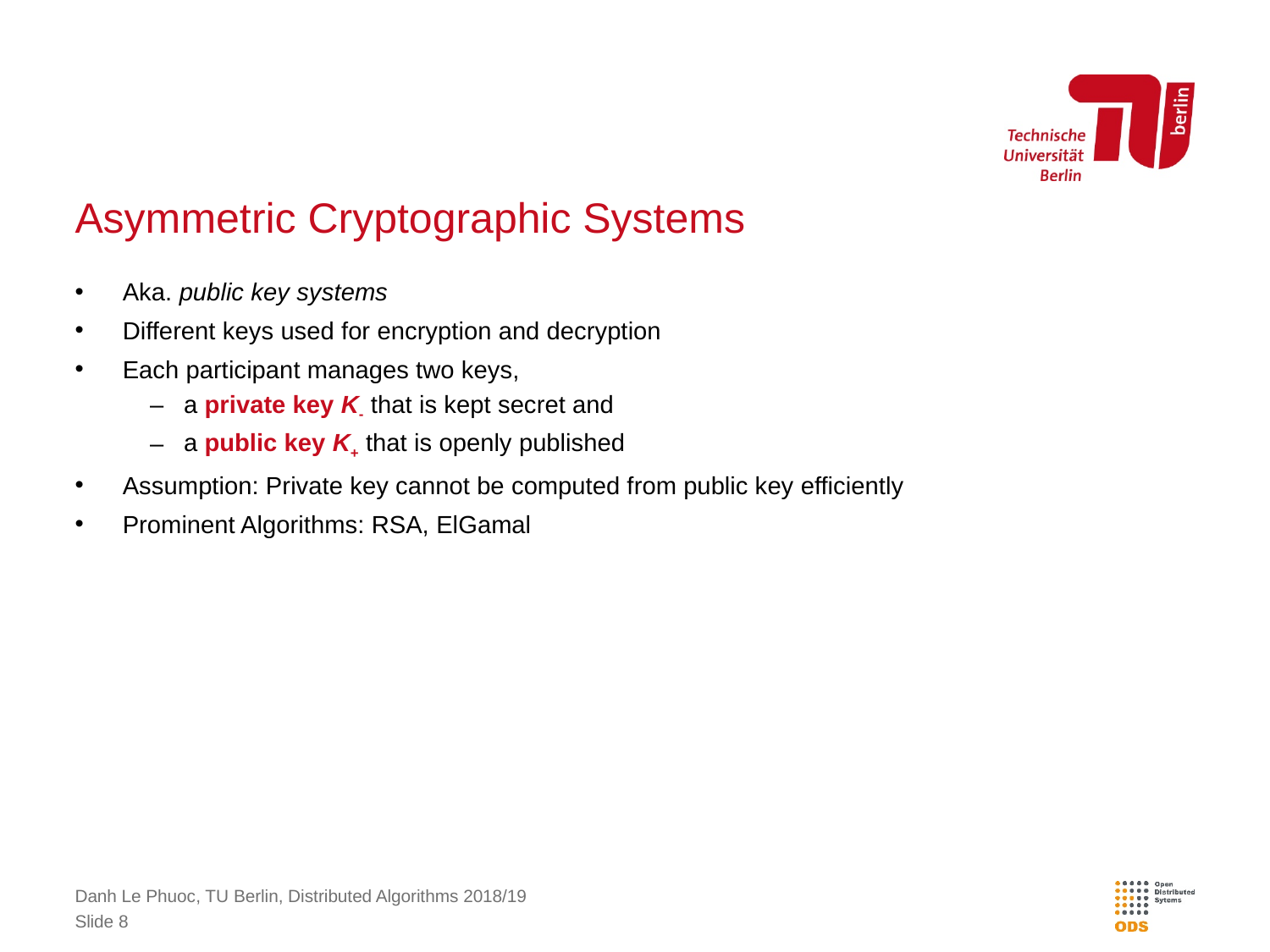

# Asymmetric Cryptographic Systems
Aka. public key systems
Different keys used for encryption and decryption
Each participant manages two keys,
a private key K- that is kept secret and
a public key K+ that is openly published
Assumption: Private key cannot be computed from public key efficiently
Prominent Algorithms: RSA, ElGamal
Danh Le Phuoc, TU Berlin, Distributed Algorithms 2018/19
Slide 8